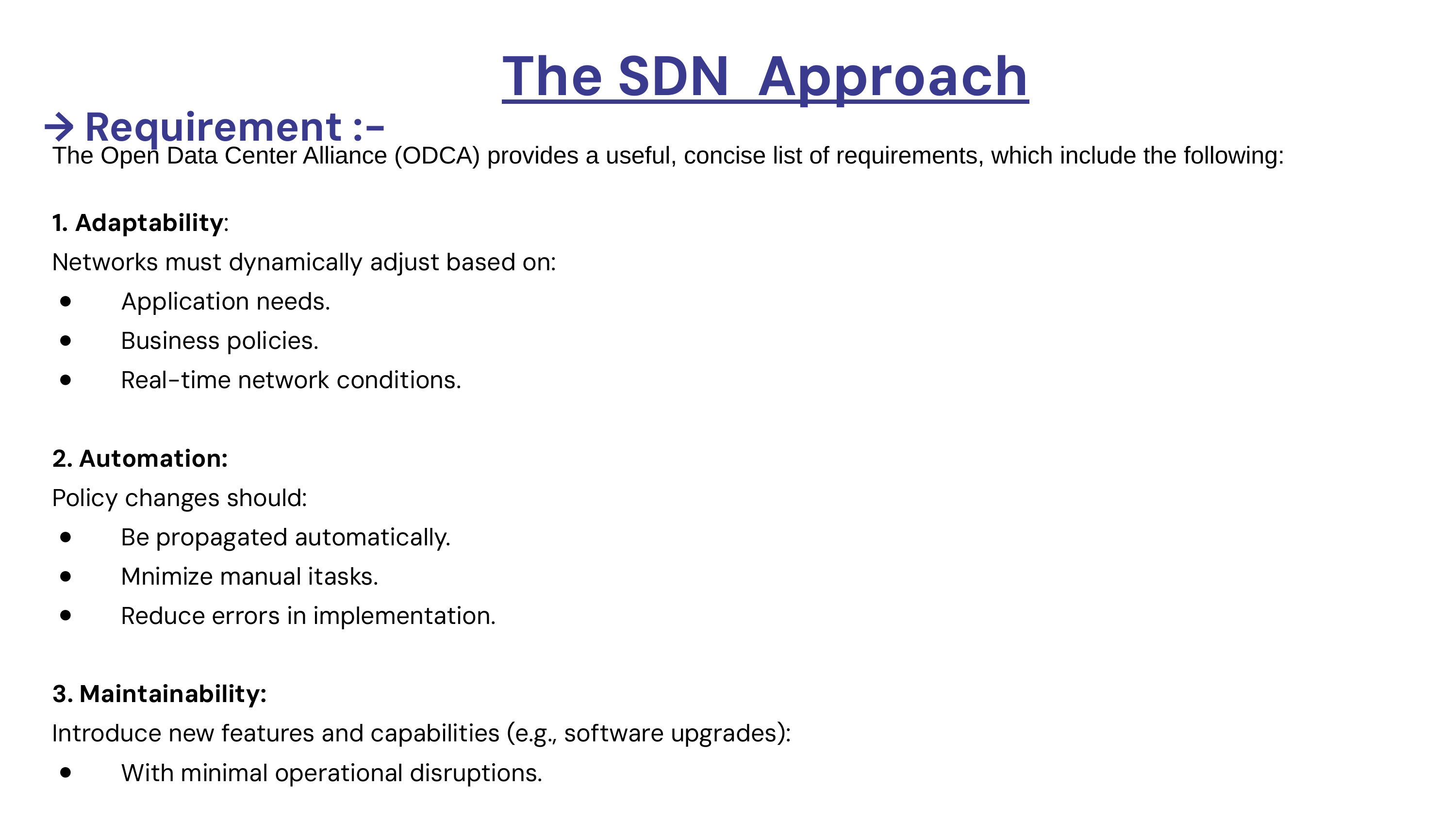

The SDN  Approach
 → Requirement :-
The Open Data Center Alliance (ODCA) provides a useful, concise list of requirements, which include the following:
1. Adaptability:
Networks must dynamically adjust based on:
     Application needs.
     Business policies.
     Real-time network conditions.

2. Automation:
Policy changes should:
     Be propagated automatically.
     Mnimize manual itasks.
     Reduce errors in implementation.

3. Maintainability:
Introduce new features and capabilities (e.g., software upgrades):
     With minimal operational disruptions.